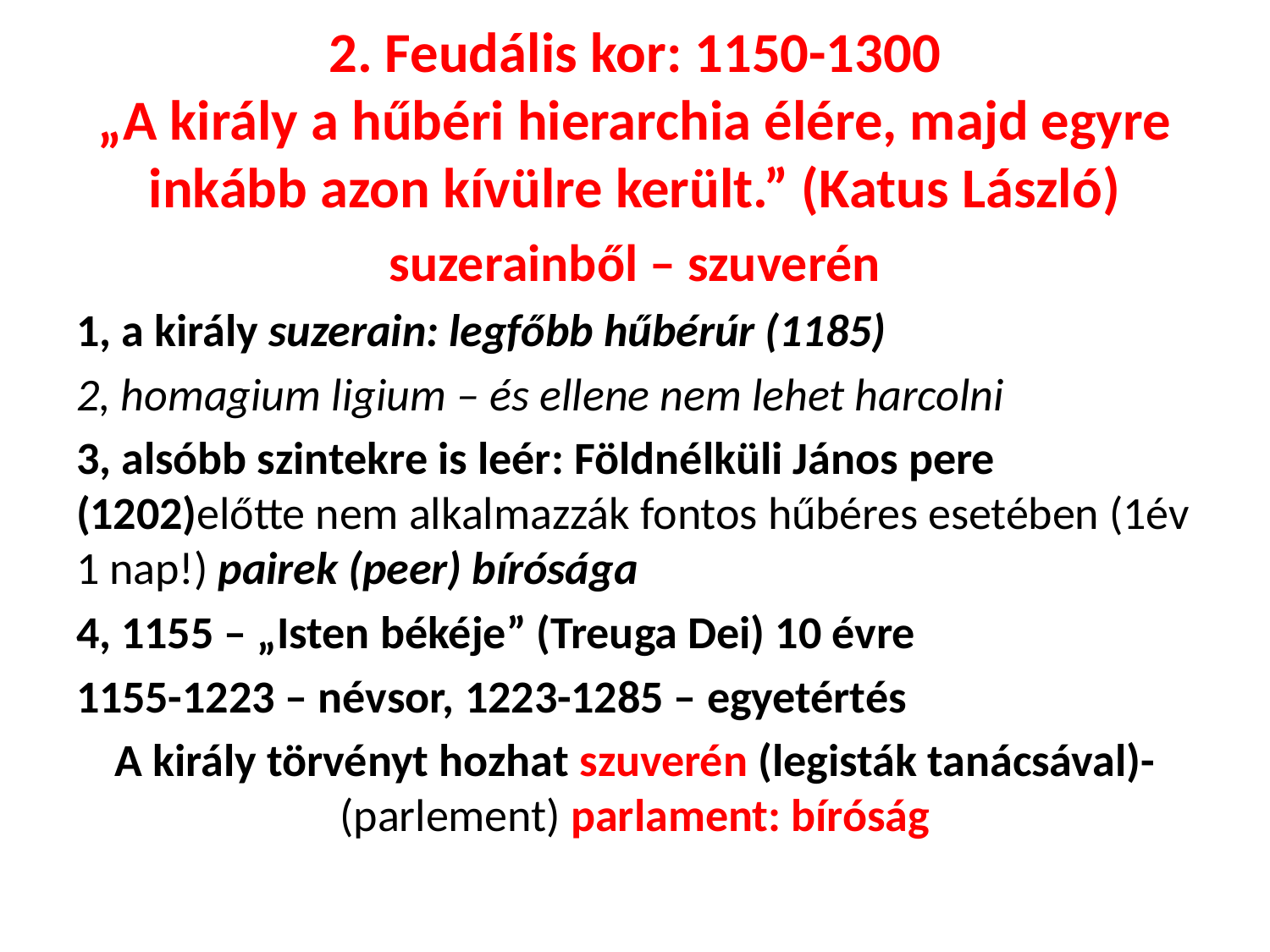

# 2. Feudális kor: 1150-1300 „A király a hűbéri hierarchia élére, majd egyre inkább azon kívülre került.” (Katus László)
suzerainből – szuverén
1, a király suzerain: legfőbb hűbérúr (1185)
2, homagium ligium – és ellene nem lehet harcolni
3, alsóbb szintekre is leér: Földnélküli János pere (1202)előtte nem alkalmazzák fontos hűbéres esetében (1év 1 nap!) pairek (peer) bírósága
4, 1155 – „Isten békéje” (Treuga Dei) 10 évre
1155-1223 – névsor, 1223-1285 – egyetértés
A király törvényt hozhat szuverén (legisták tanácsával)-(parlement) parlament: bíróság